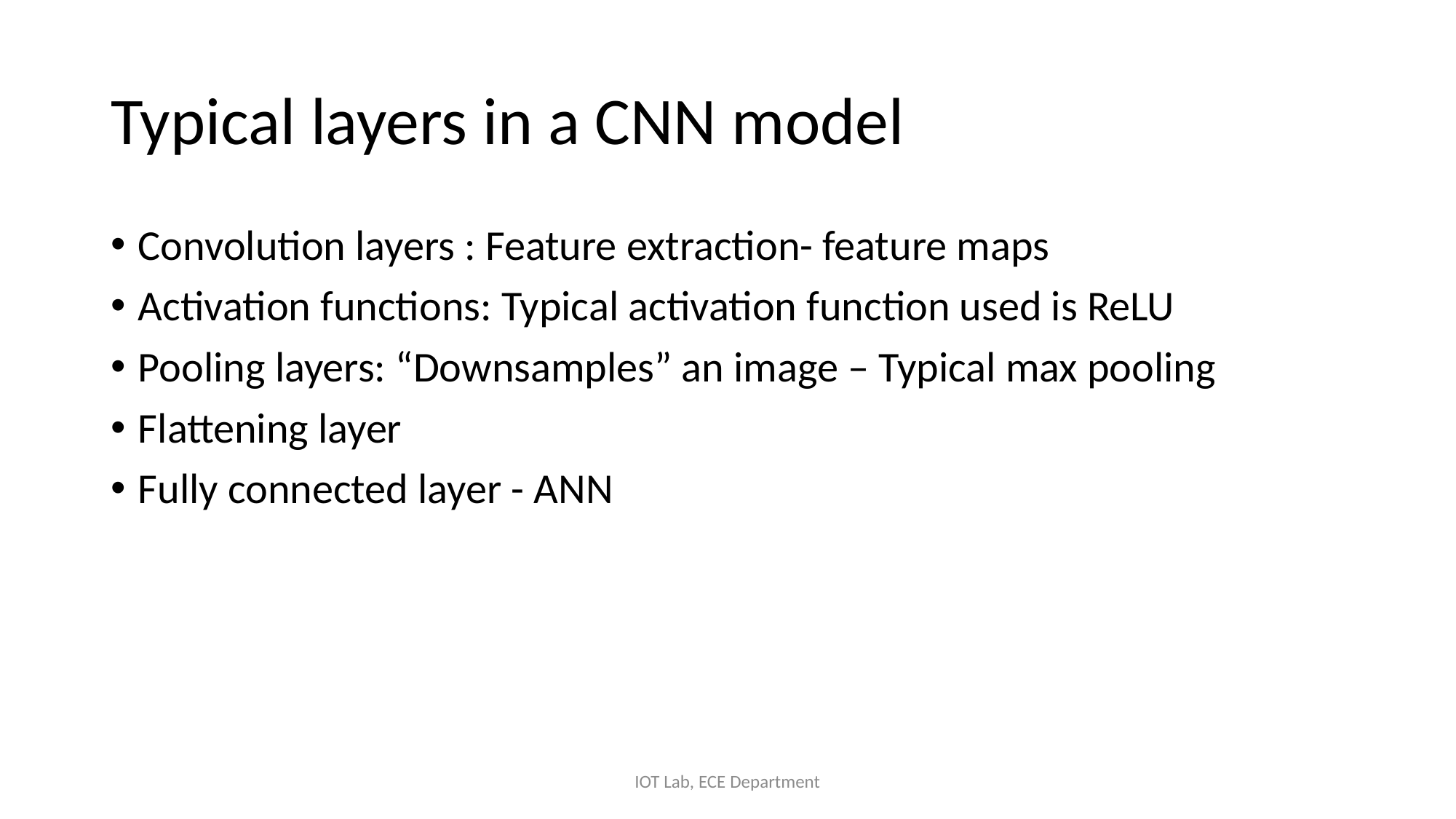

# Typical layers in a CNN model
Convolution layers : Feature extraction- feature maps
Activation functions: Typical activation function used is ReLU
Pooling layers: “Downsamples” an image – Typical max pooling
Flattening layer
Fully connected layer - ANN

IOT Lab, ECE Department